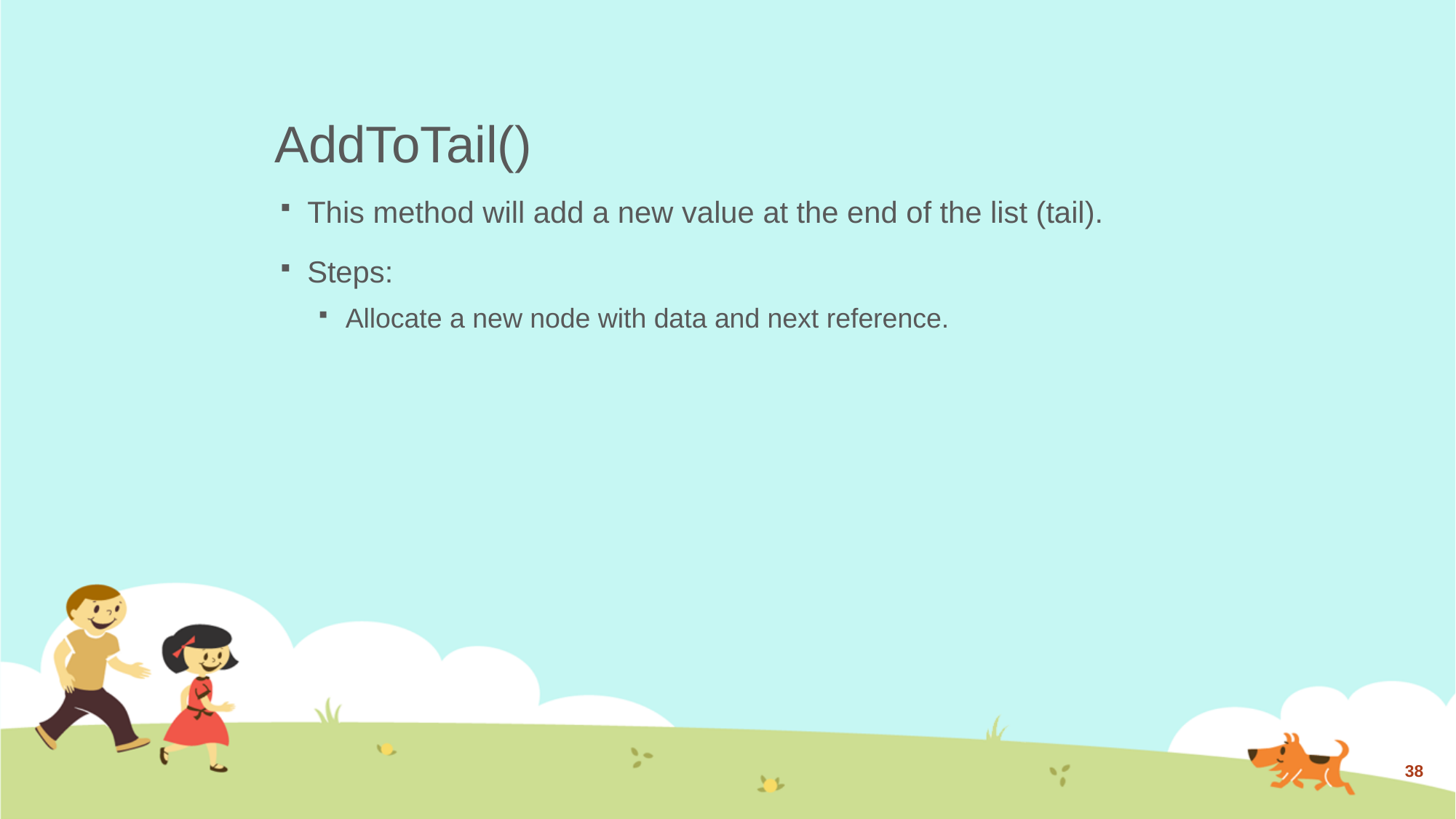

# AddToTail()
This method will add a new value at the end of the list (tail).
Steps:
Allocate a new node with data and next reference.
38